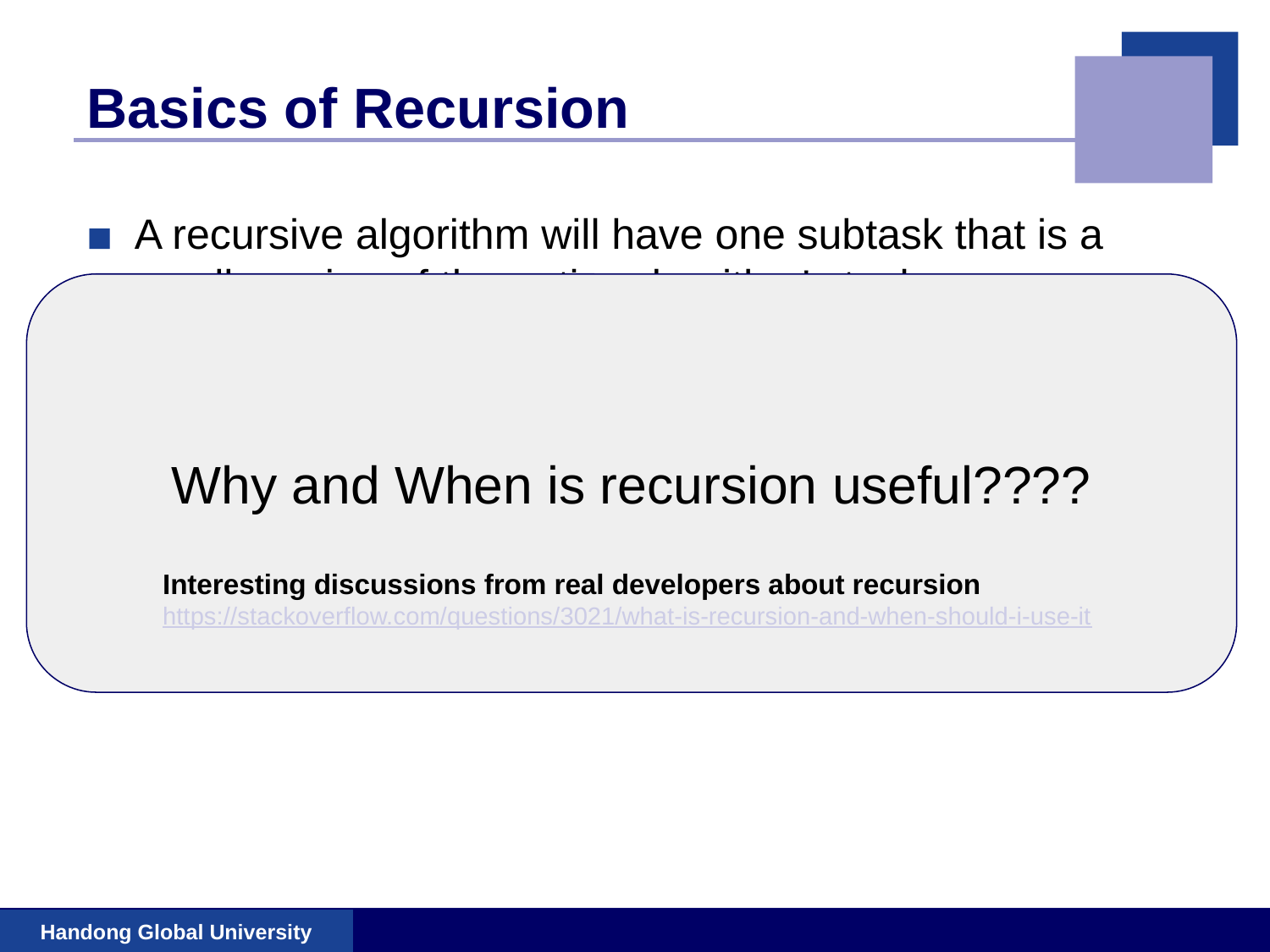

# Basics of Recursion
A recursive algorithm will have one subtask that is a small version of the entire algorithm's task

A recursive algorithm contains an invocation of itself

Must be defined correctly otherwise algorithm could call itself forever or not at all
Why and When is recursion useful????
Interesting discussions from real developers about recursion
https://stackoverflow.com/questions/3021/what-is-recursion-and-when-should-i-use-it